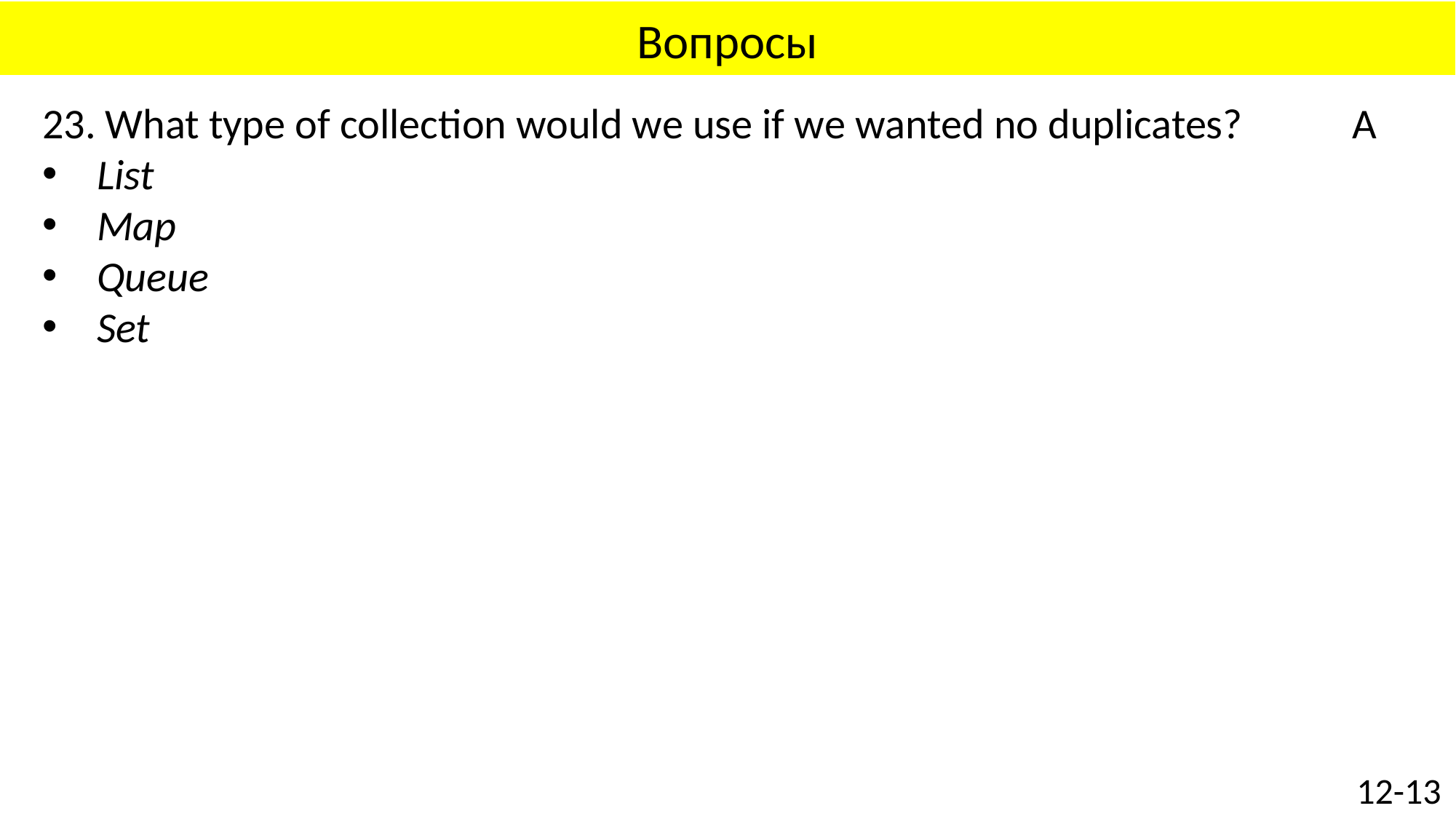

# Вопросы
23. What type of collection would we use if we wanted no duplicates?	A
List
Map
Queue
Set

12-13